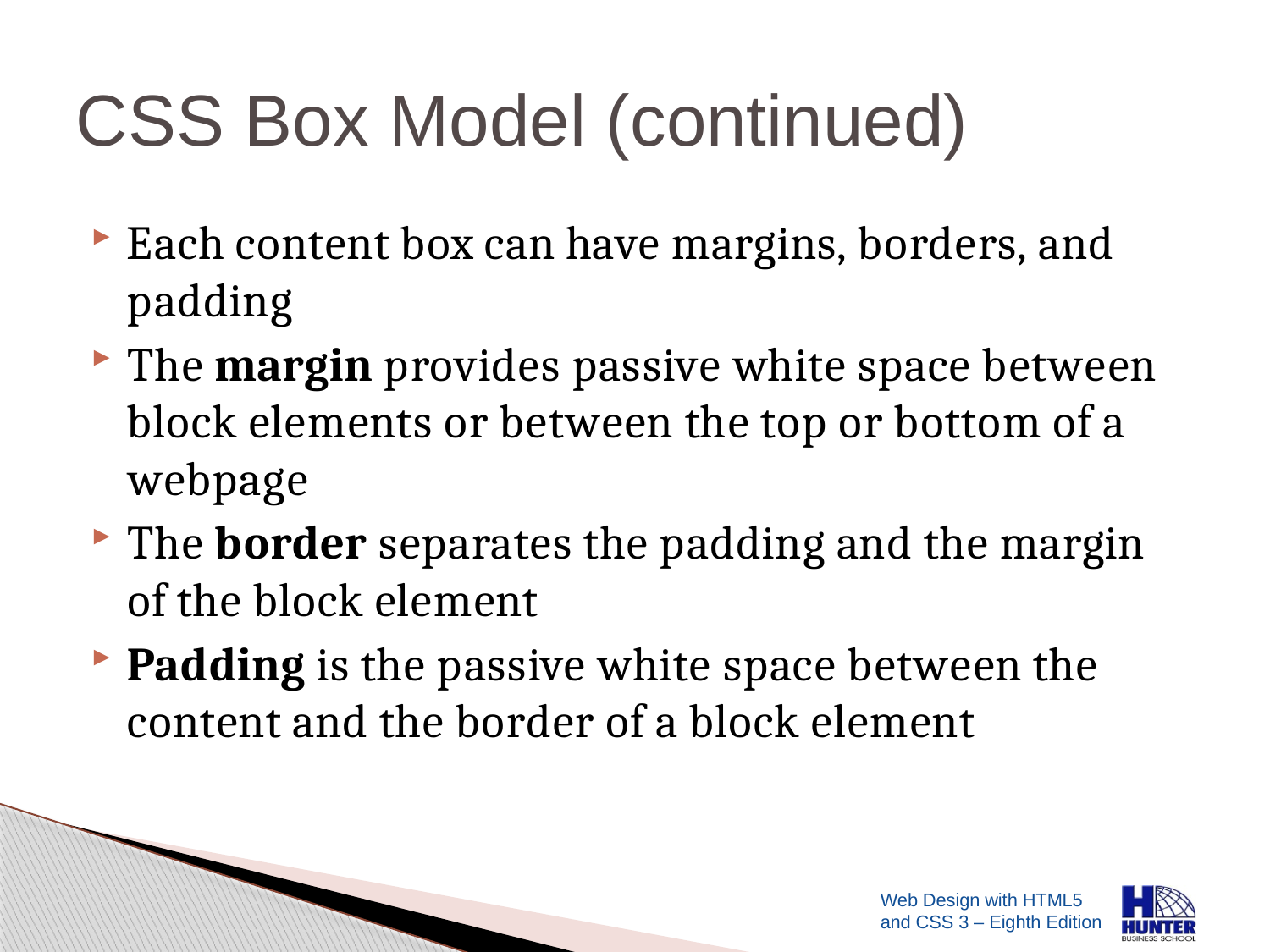

# CSS Box Model (continued)
Each content box can have margins, borders, and padding
The margin provides passive white space between block elements or between the top or bottom of a webpage
The border separates the padding and the margin of the block element
Padding is the passive white space between the content and the border of a block element